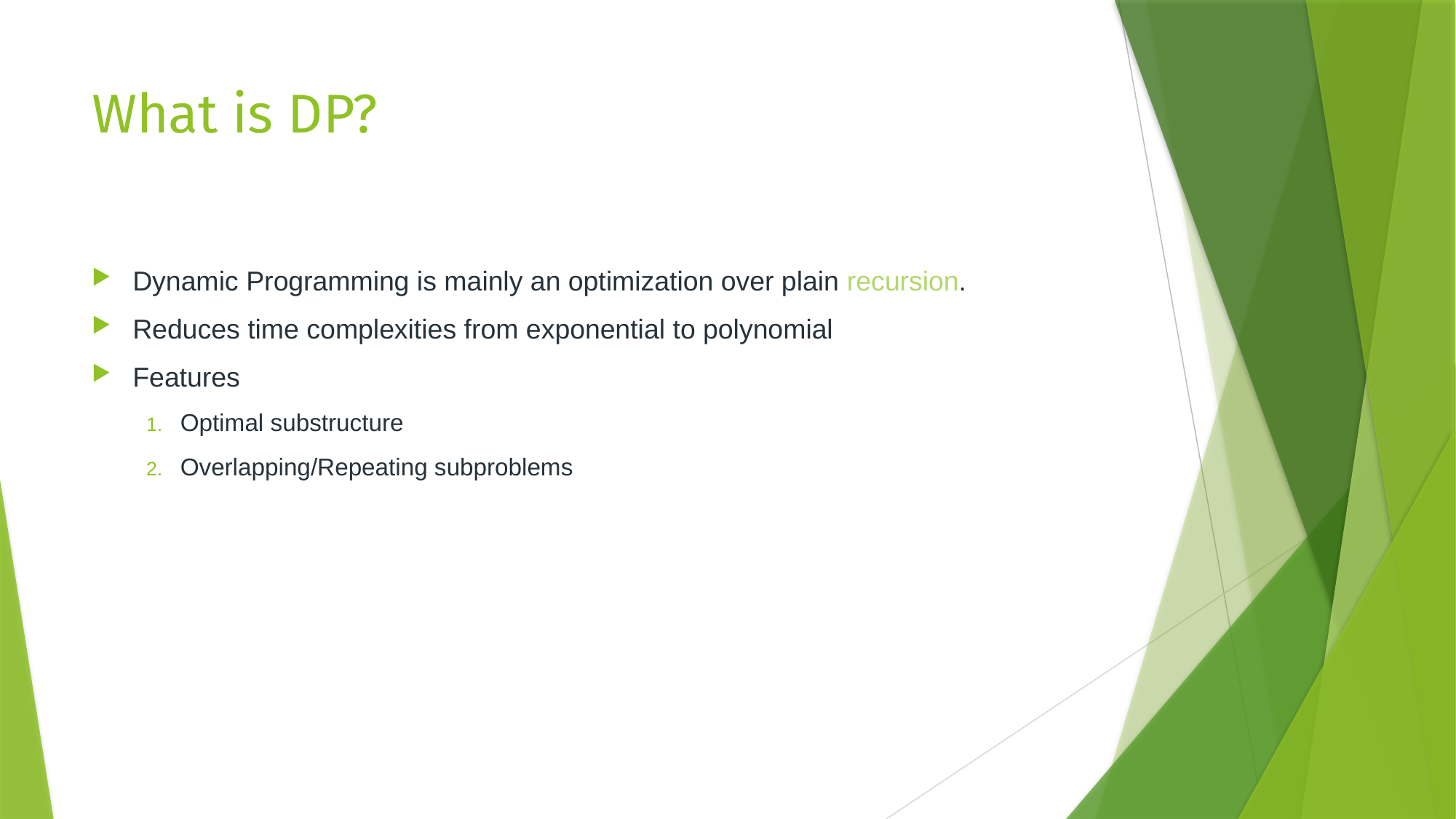

# What is DP?
Dynamic Programming is mainly an optimization over plain recursion.
Reduces time complexities from exponential to polynomial
Features
Optimal substructure
Overlapping/Repeating subproblems